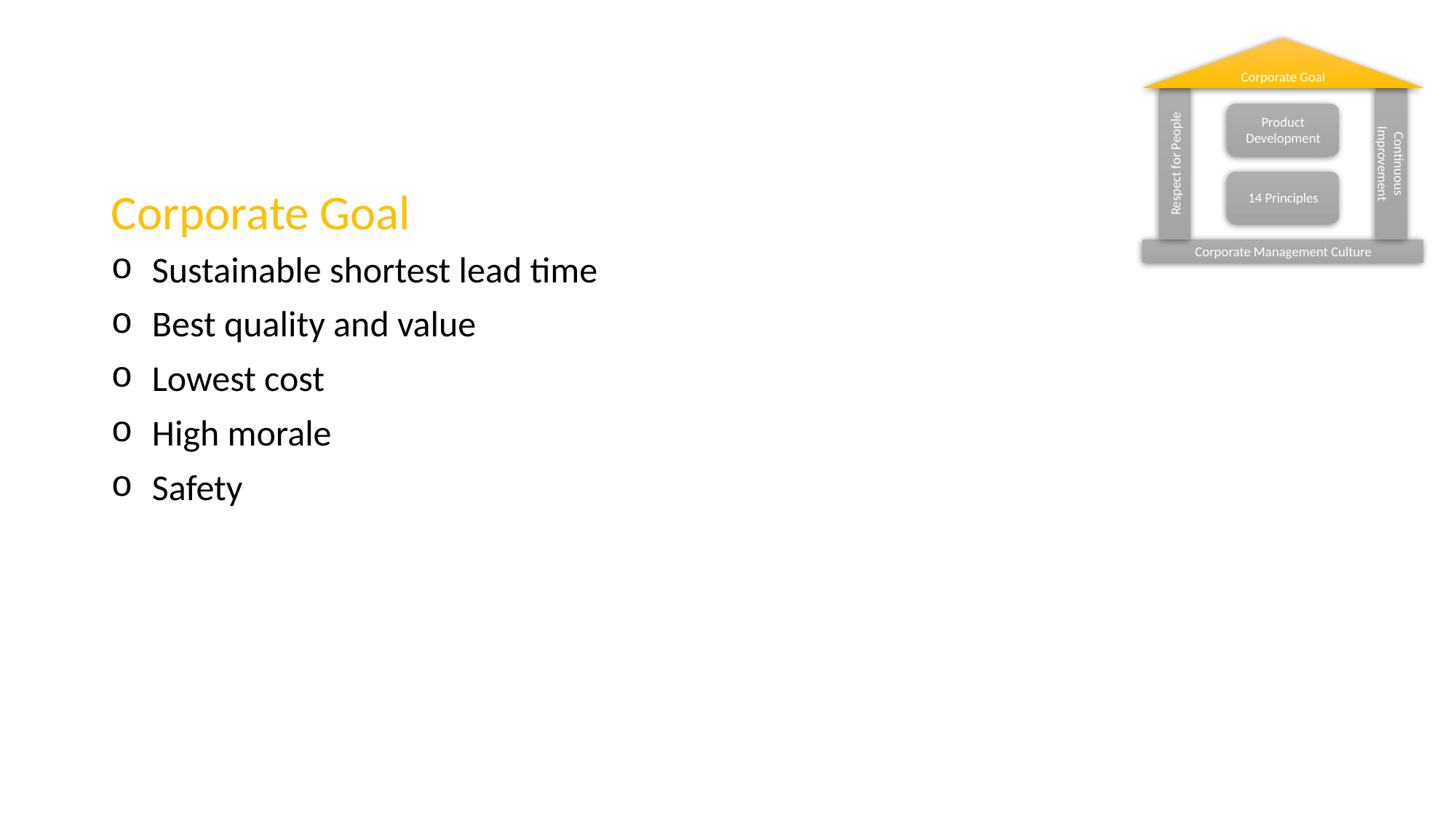

Corporate Goal
Respect for People
Continuous Improvement
Product Development
14 Principles
Corporate Management Culture
# Corporate Goal
Sustainable shortest lead time
Best quality and value
Lowest cost
High morale
Safety